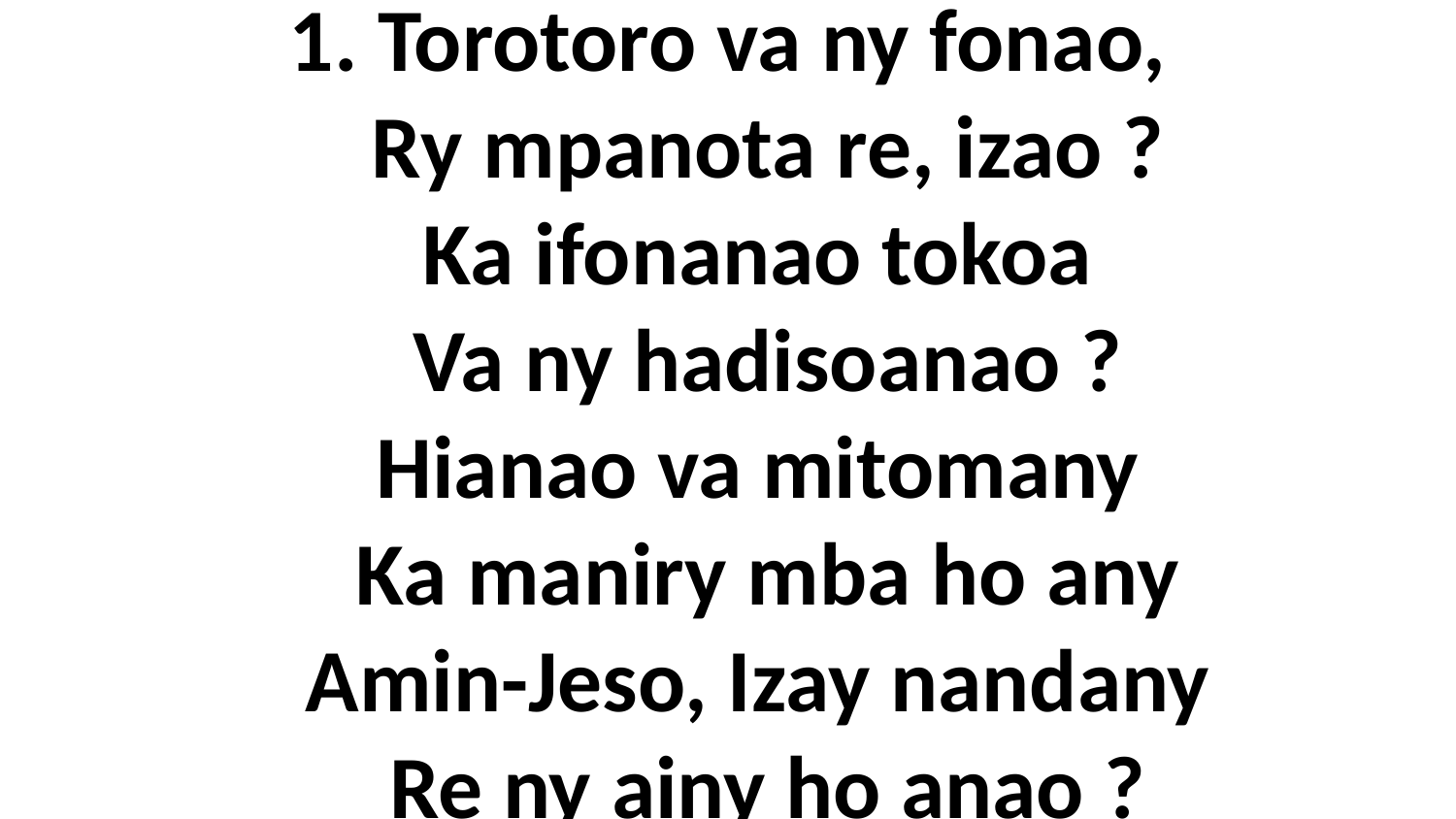

# 1. Torotoro va ny fonao, Ry mpanota re, izao ? Ka ifonanao tokoa Va ny hadisoanao ? Hianao va mitomany Ka maniry mba ho any Amin-Jeso, Izay nandany Re ny ainy ho anao ?